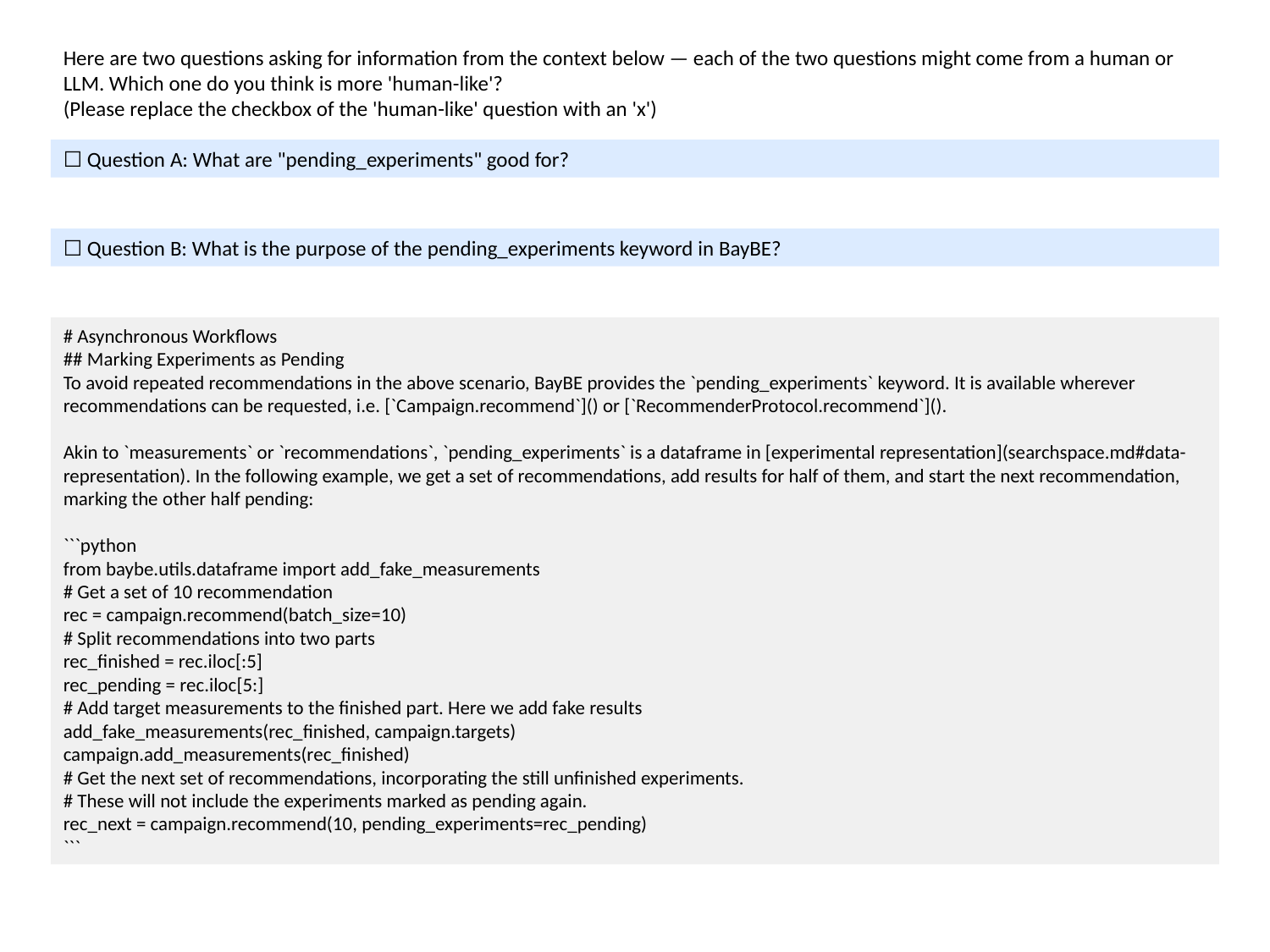

Here are two questions asking for information from the context below — each of the two questions might come from a human or LLM. Which one do you think is more 'human-like'?
(Please replace the checkbox of the 'human-like' question with an 'x')
☐ Question A: What are "pending_experiments" good for?
☐ Question B: What is the purpose of the pending_experiments keyword in BayBE?
# Asynchronous Workflows
## Marking Experiments as Pending
To avoid repeated recommendations in the above scenario, BayBE provides the `pending_experiments` keyword. It is available wherever recommendations can be requested, i.e. [`Campaign.recommend`]() or [`RecommenderProtocol.recommend`]().

Akin to `measurements` or `recommendations`, `pending_experiments` is a dataframe in [experimental representation](searchspace.md#data-representation). In the following example, we get a set of recommendations, add results for half of them, and start the next recommendation, marking the other half pending:

```python
from baybe.utils.dataframe import add_fake_measurements
# Get a set of 10 recommendation
rec = campaign.recommend(batch_size=10)
# Split recommendations into two parts
rec_finished = rec.iloc[:5]
rec_pending = rec.iloc[5:]
# Add target measurements to the finished part. Here we add fake results
add_fake_measurements(rec_finished, campaign.targets)
campaign.add_measurements(rec_finished)
# Get the next set of recommendations, incorporating the still unfinished experiments.
# These will not include the experiments marked as pending again.
rec_next = campaign.recommend(10, pending_experiments=rec_pending)
```